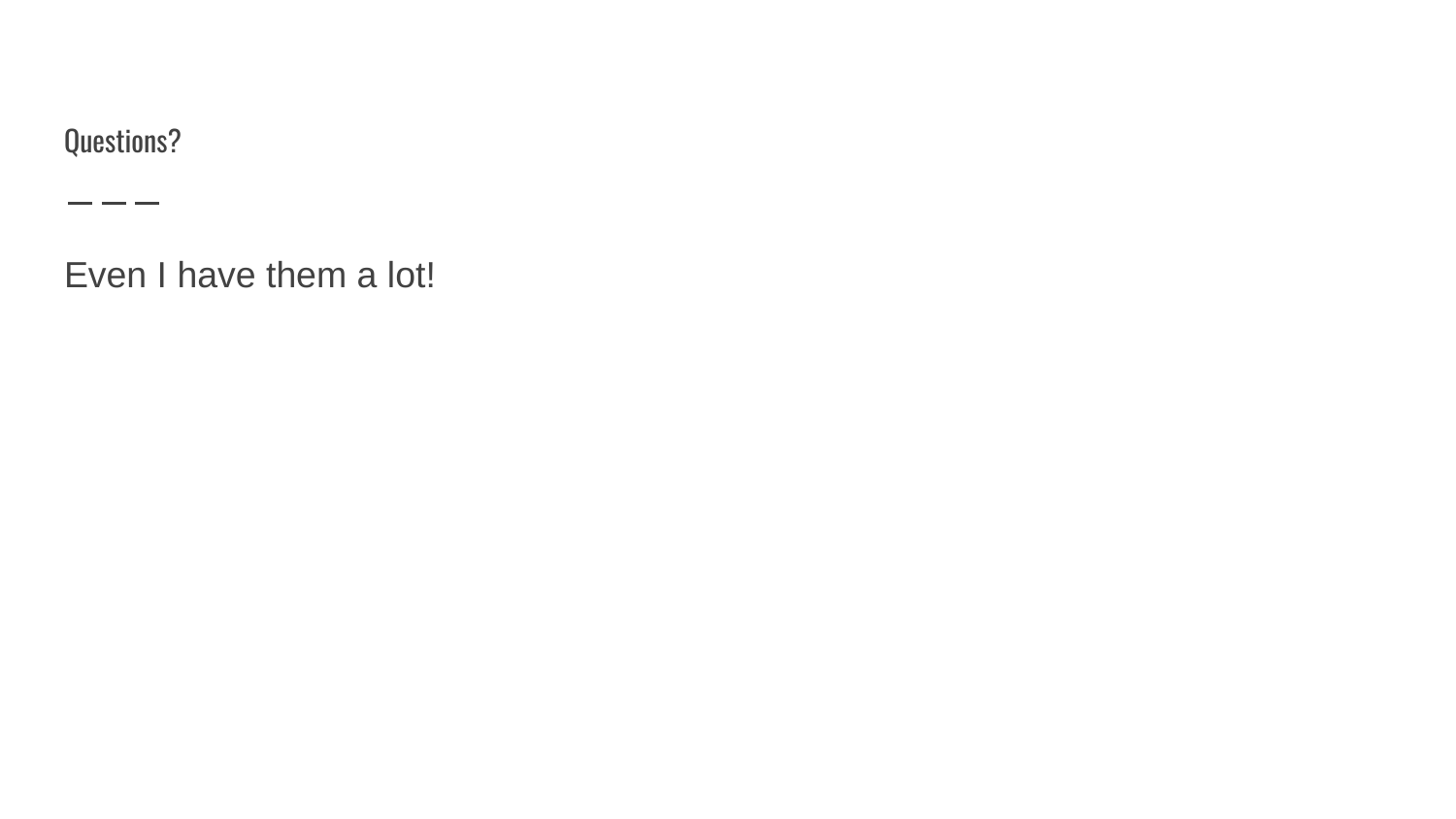

# Questions?
Even I have them a lot!